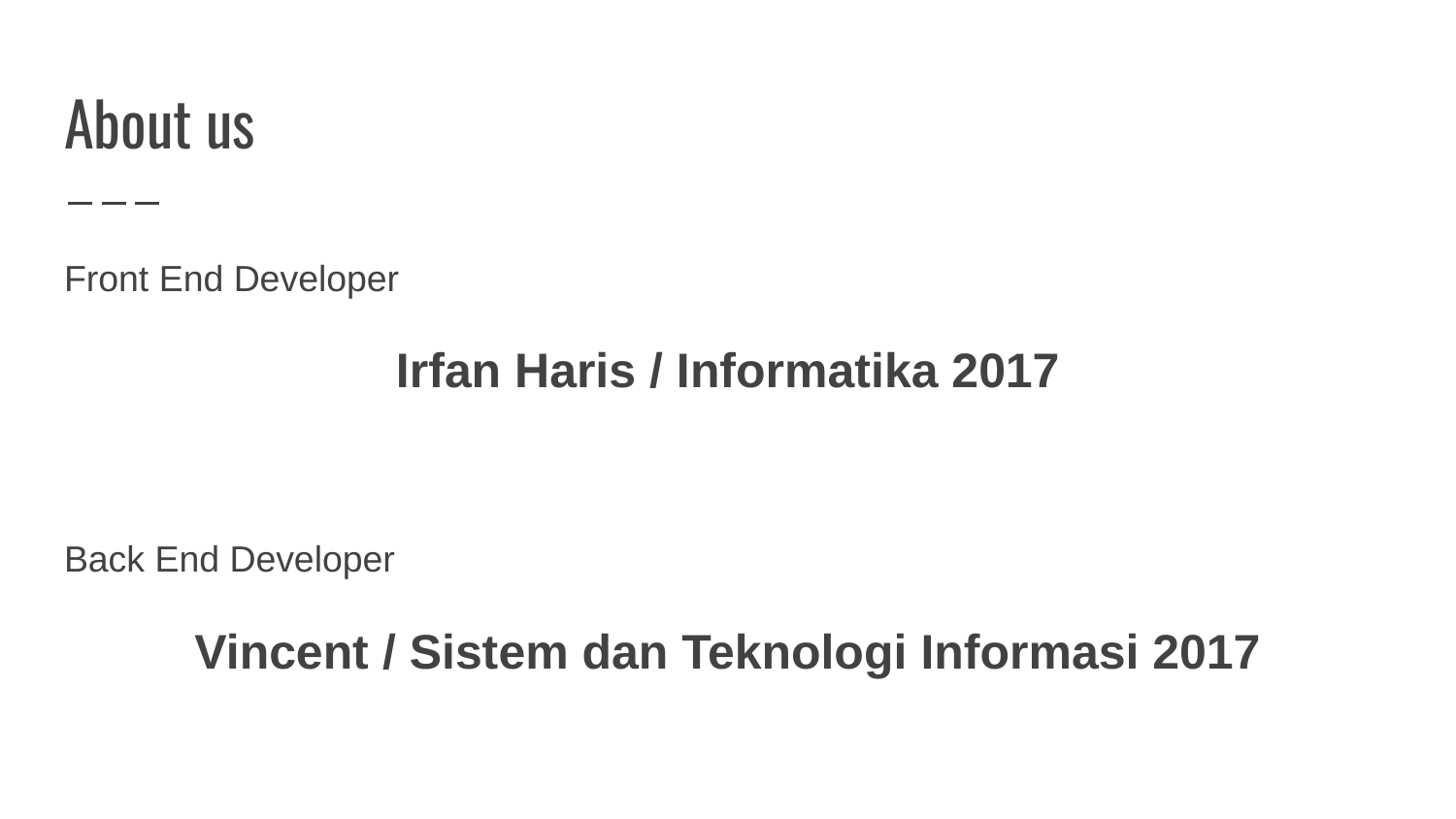

# About us
Front End Developer
Irfan Haris / Informatika 2017

Back End Developer
Vincent / Sistem dan Teknologi Informasi 2017